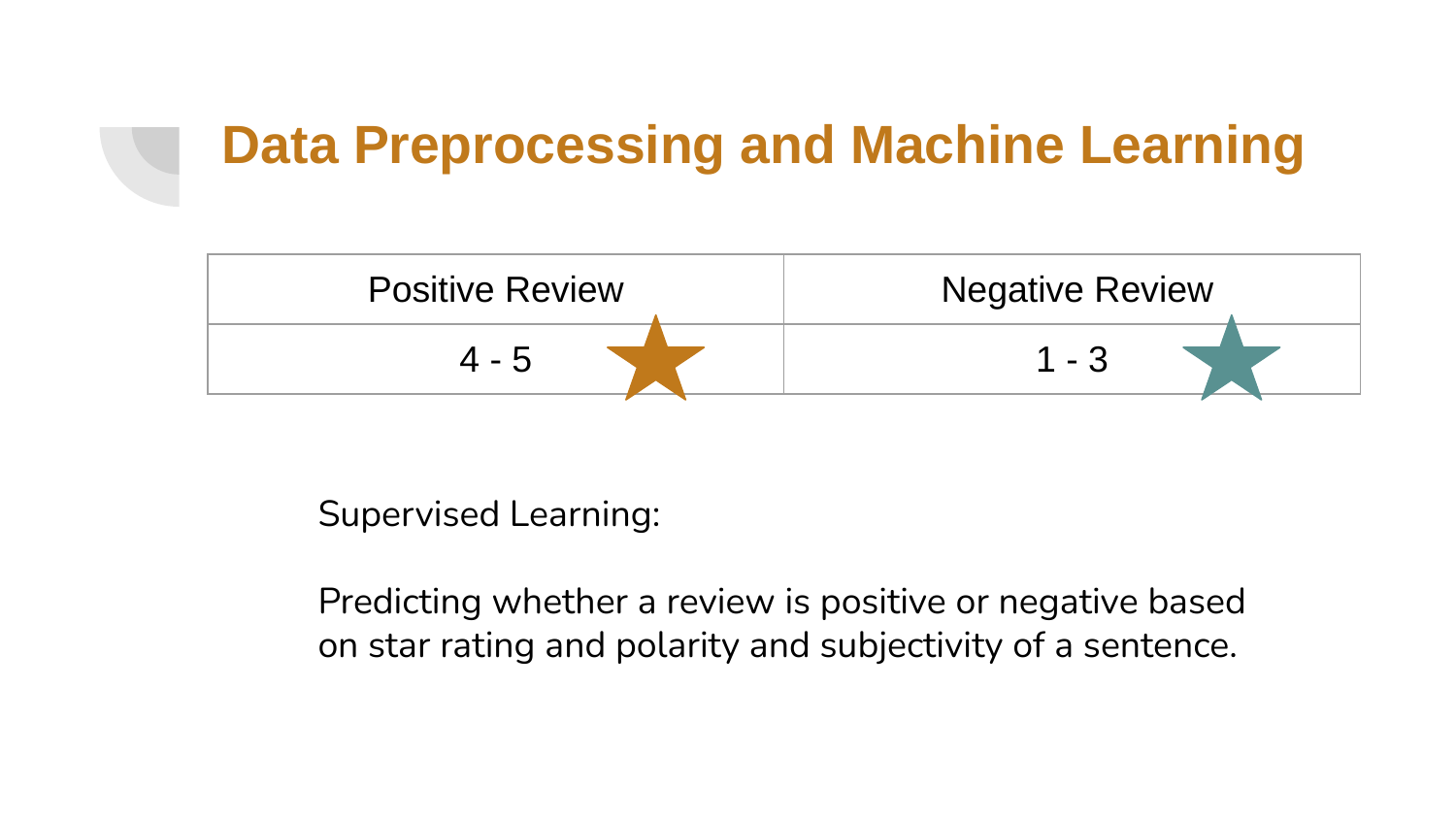

# Data Preprocessing and Machine Learning
| Positive Review | Negative Review |
| --- | --- |
| 4 - 5 | 1 - 3 |

Supervised Learning:

Predicting whether a review is positive or negative based on star rating and polarity and subjectivity of a sentence.